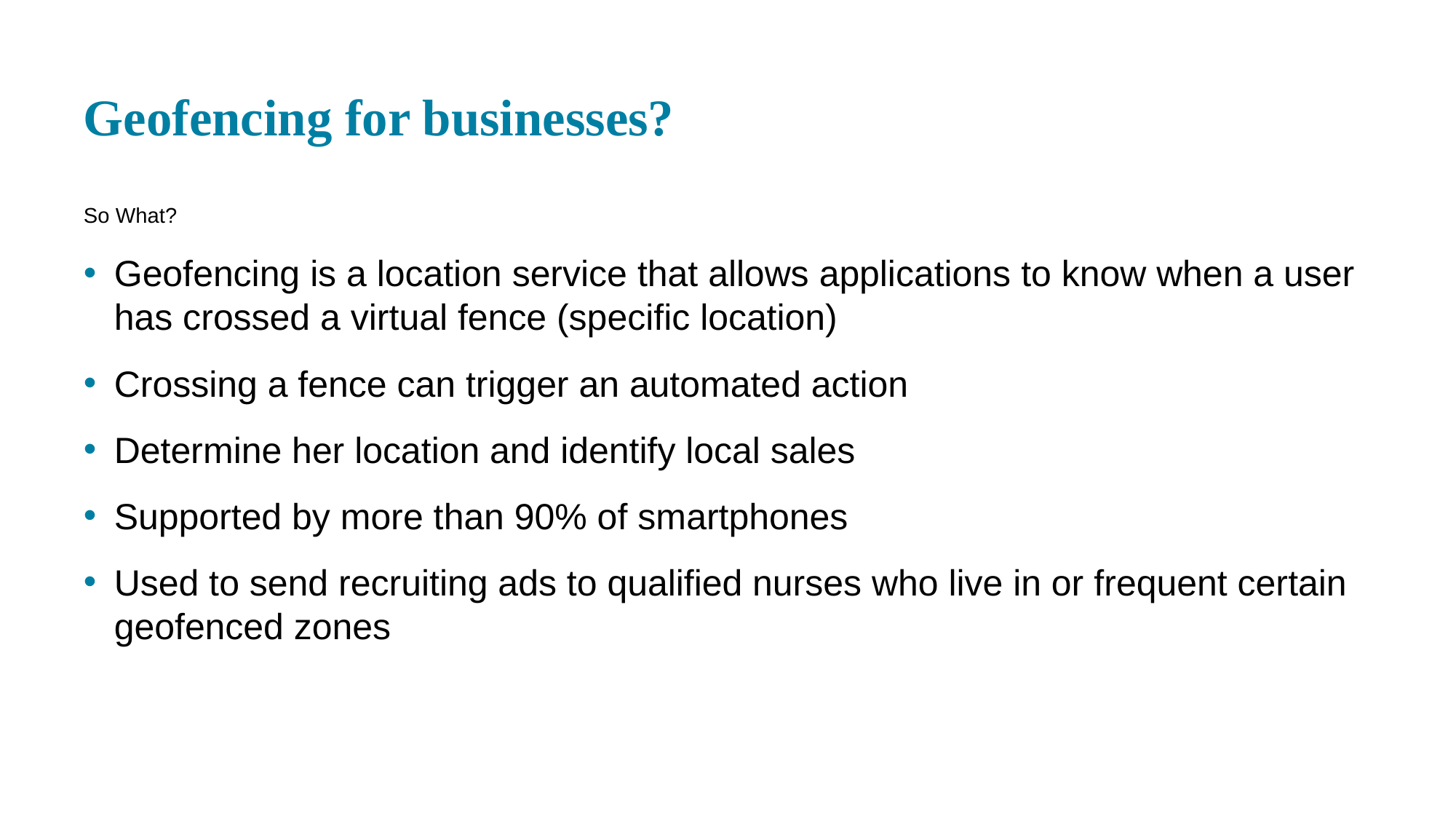

# Geofencing for businesses?
So What?
Geofencing is a location service that allows applications to know when a user has crossed a virtual fence (specific location)
Crossing a fence can trigger an automated action
Determine her location and identify local sales
Supported by more than 90% of smartphones
Used to send recruiting ads to qualified nurses who live in or frequent certain geofenced zones